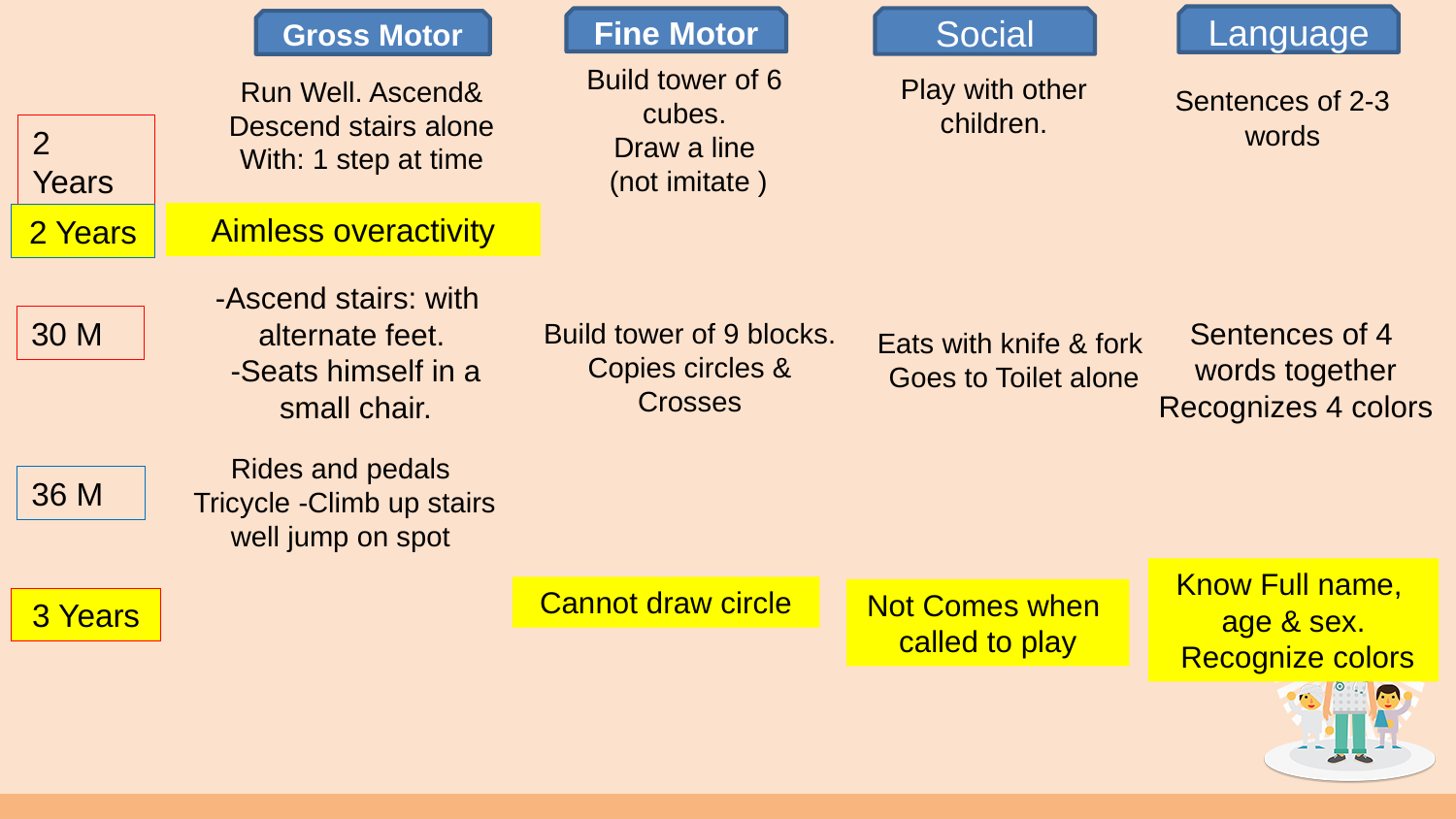

Language
Fine Motor
Social
Gross Motor
Build tower of 6
cubes.
Draw a line
(not imitate )
Play with other
children.
Run Well. Ascend& Descend stairs alone With: 1 step at time
Sentences of 2-3
 words
2 Years
Aimless overactivity
2 Years
-Ascend stairs: with
alternate feet.
 -Seats himself in a
 small chair.
30 M
Sentences of 4
words together
Recognizes 4 colors
 Build tower of 9 blocks.
Copies circles & Crosses
Eats with knife & fork
Goes to Toilet alone
Rides and pedals
Tricycle -Climb up stairs well jump on spot
36 M
Know Full name,
age & sex.
 Recognize colors
Cannot draw circle
Not Comes when
called to play
3 Years